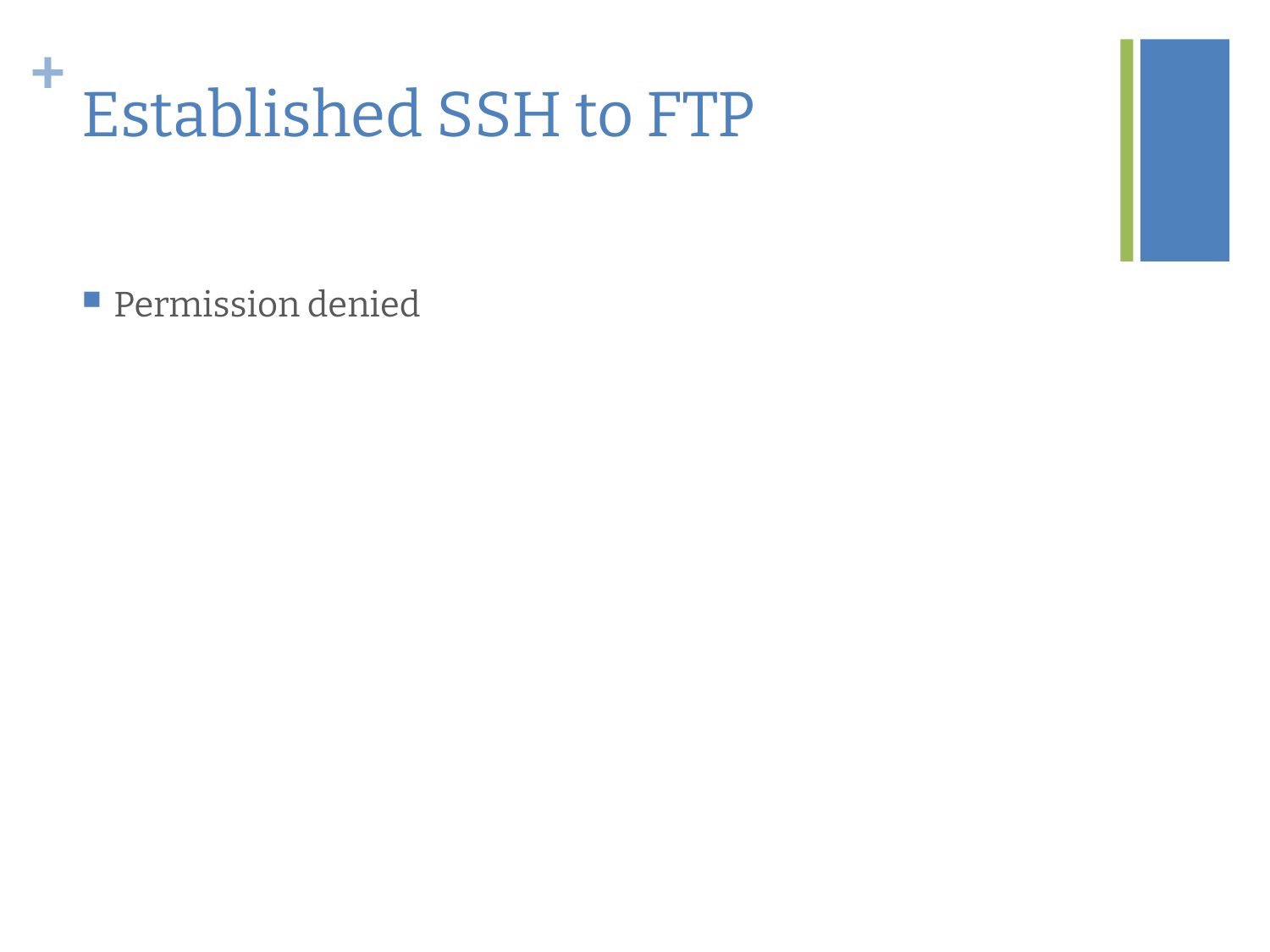

# Established SSH to FTP
Permission denied